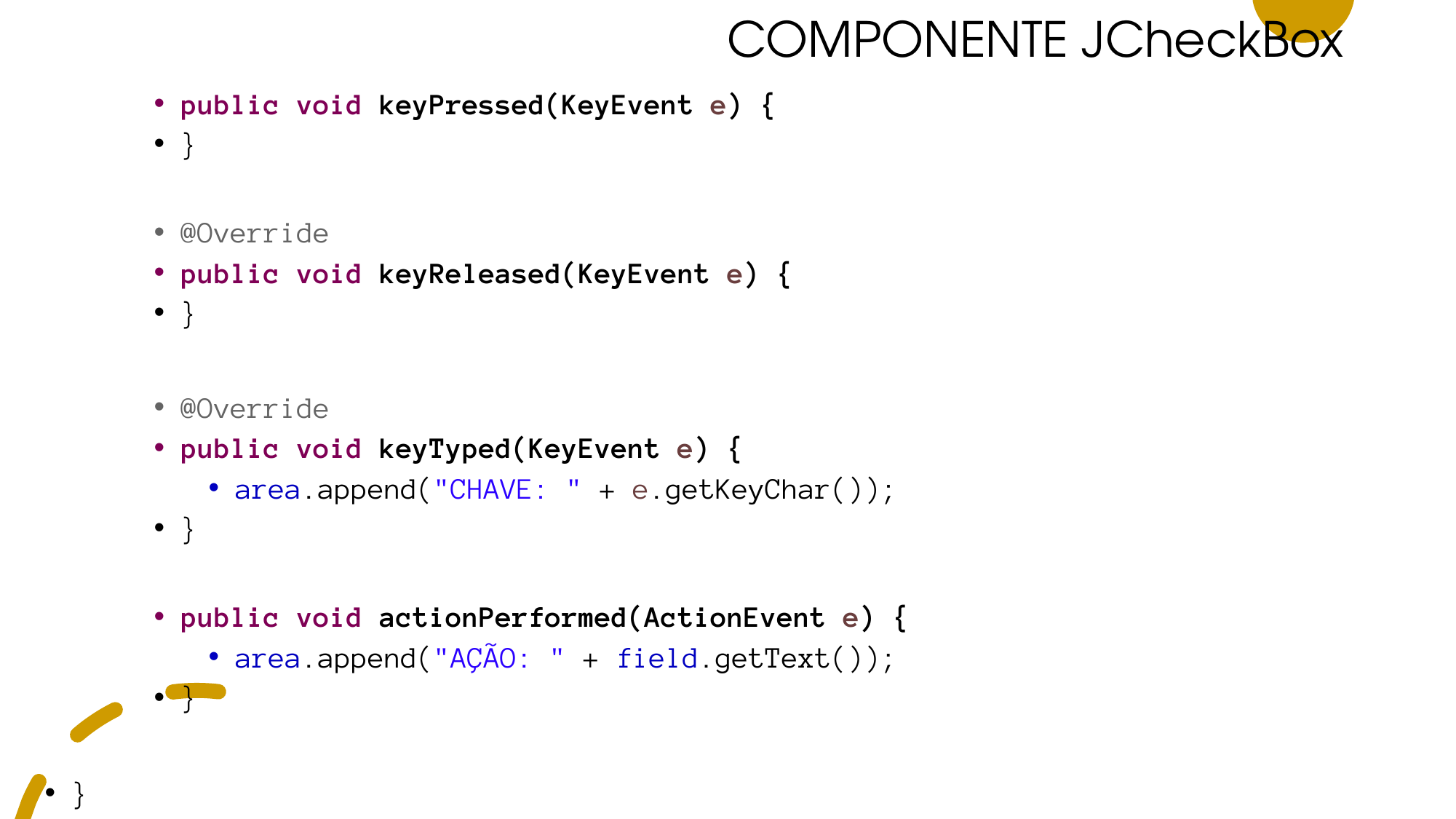

# COMPONENTE JCheckBox
public void keyPressed(KeyEvent e) {
}

@Override
public void keyReleased(KeyEvent e) {
}

@Override
public void keyTyped(KeyEvent e) {
area.append("CHAVE: " + e.getKeyChar());
}

public void actionPerformed(ActionEvent e) {
area.append("AÇÃO: " + field.getText());
}

}